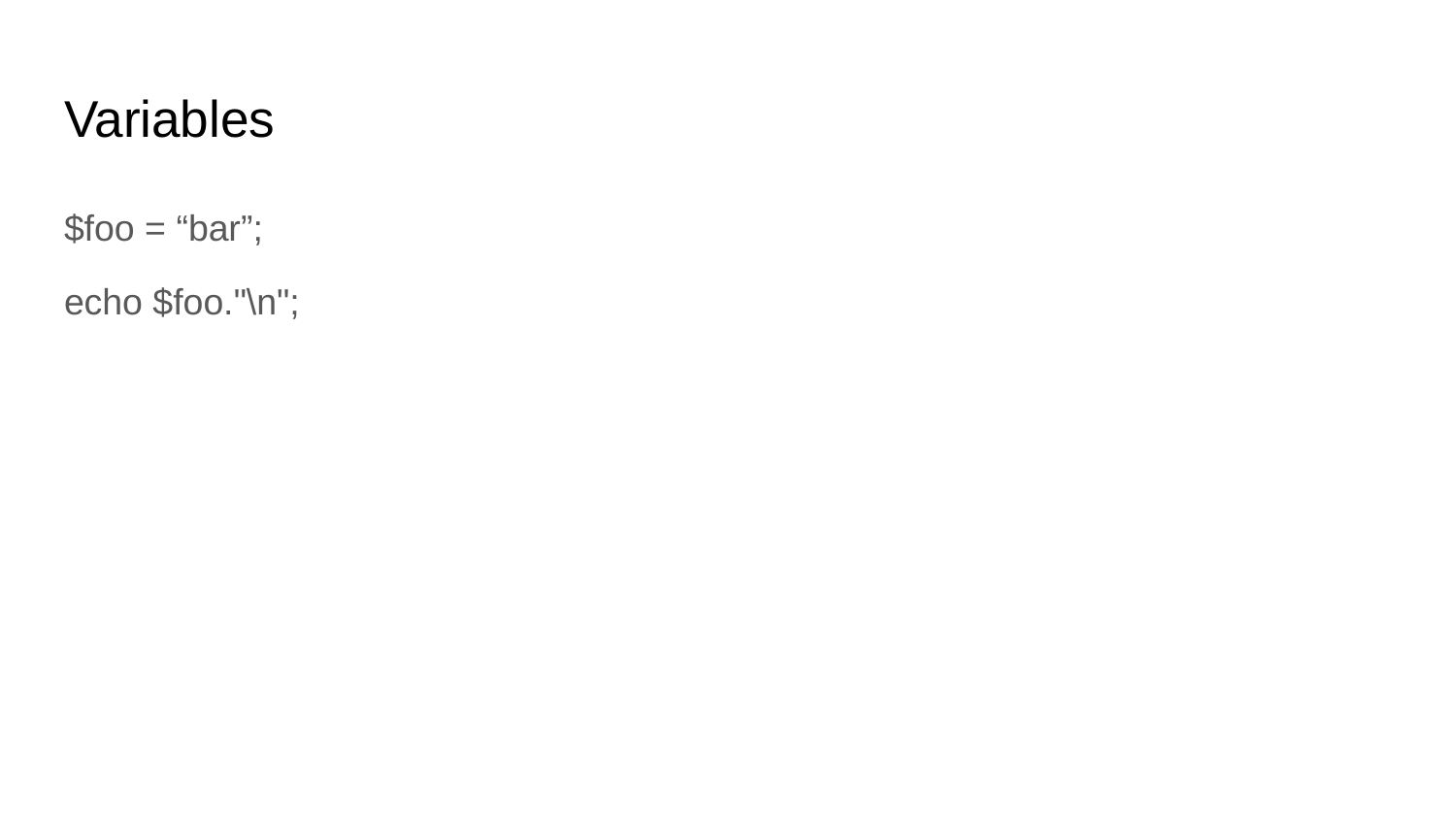

# Variables
$foo = “bar”;
echo $foo."\n";